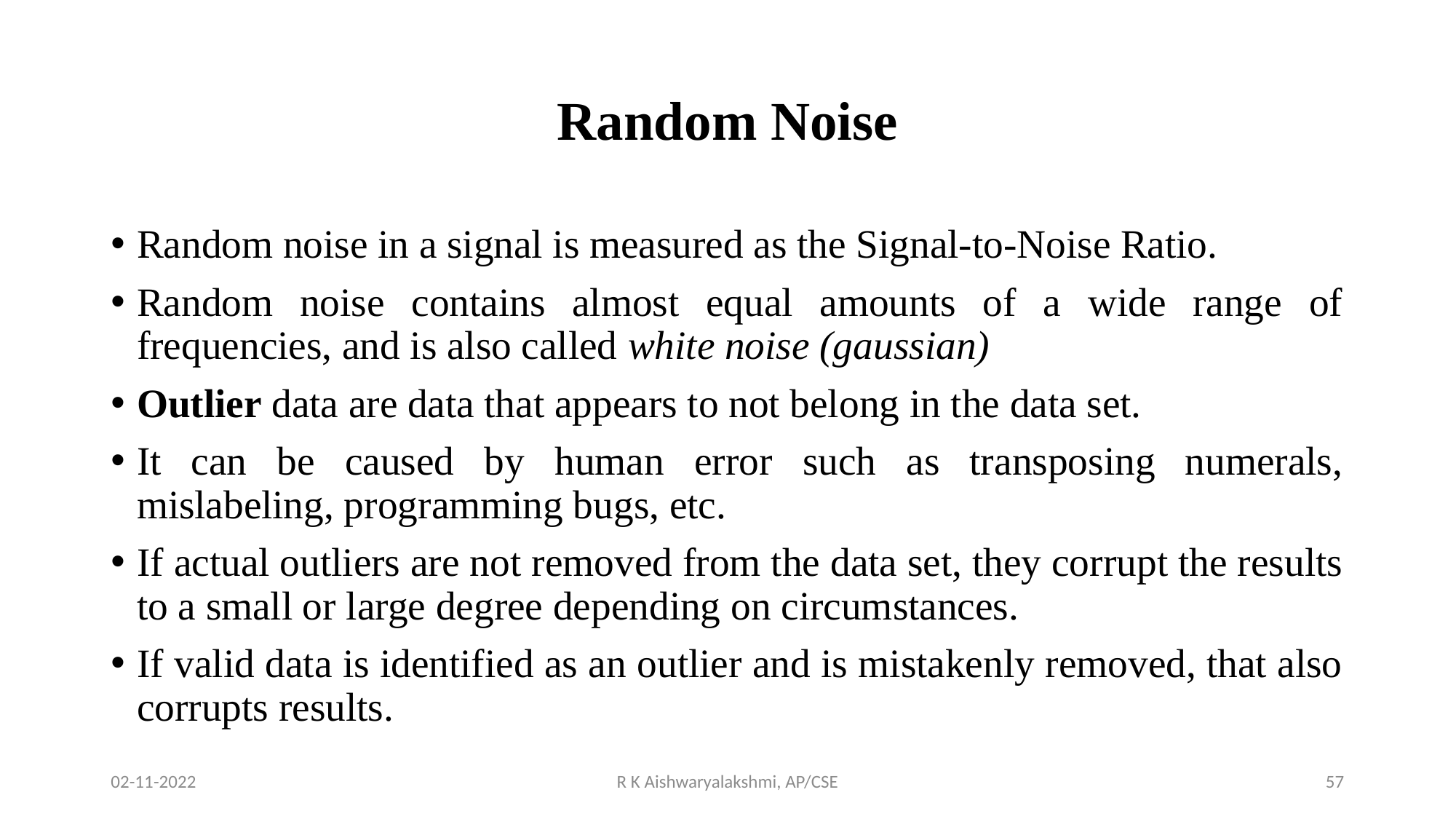

# Random Noise
Random noise in a signal is measured as the Signal-to-Noise Ratio.
Random noise contains almost equal amounts of a wide range of frequencies, and is also called white noise (gaussian)
Outlier data are data that appears to not belong in the data set.
It can be caused by human error such as transposing numerals, mislabeling, programming bugs, etc.
If actual outliers are not removed from the data set, they corrupt the results to a small or large degree depending on circumstances.
If valid data is identified as an outlier and is mistakenly removed, that also corrupts results.
02-11-2022
R K Aishwaryalakshmi, AP/CSE
57